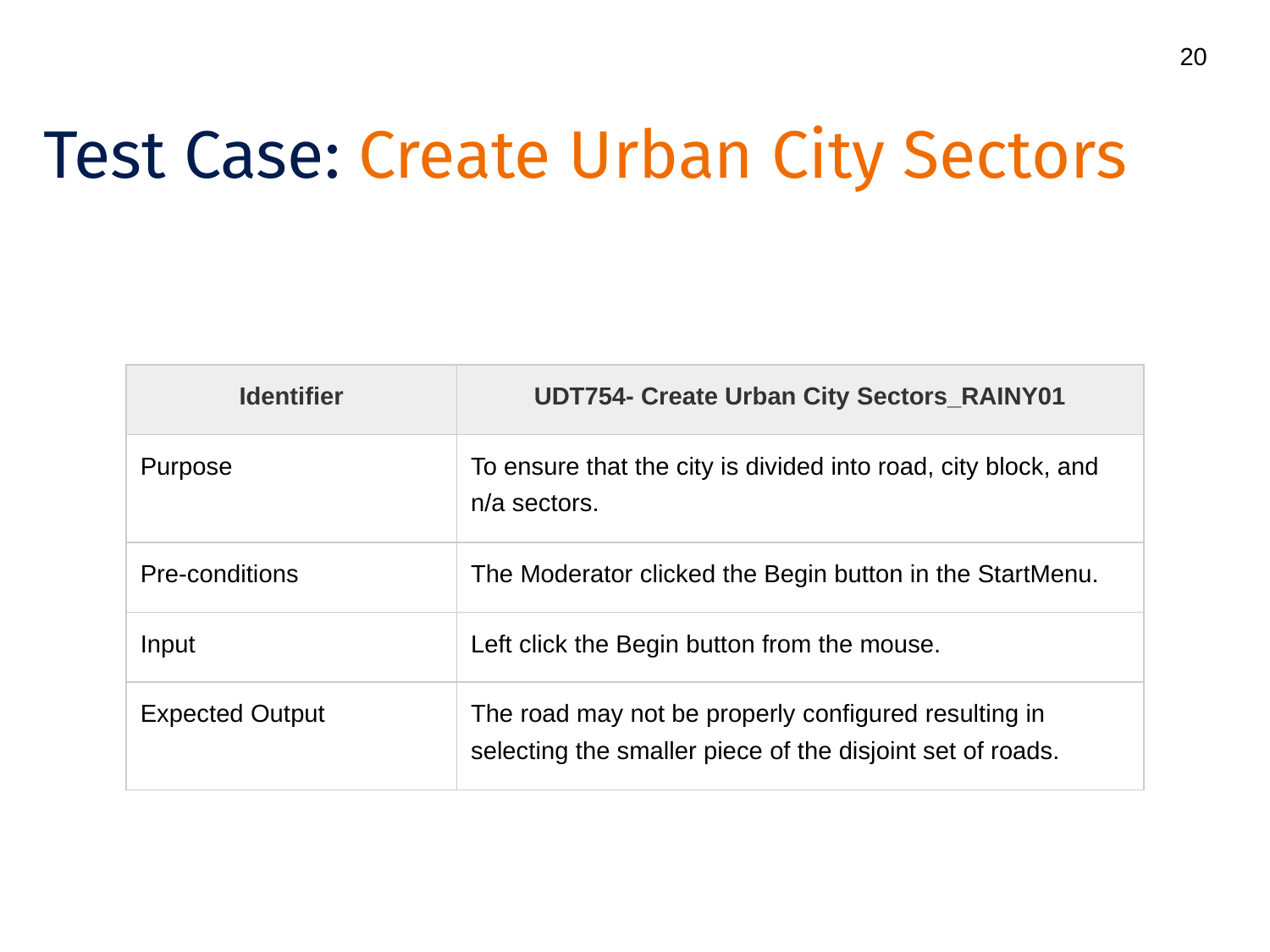

20
# Test Case: Create Urban City Sectors
| Identifier | UDT754- Create Urban City Sectors\_RAINY01 |
| --- | --- |
| Purpose | To ensure that the city is divided into road, city block, and n/a sectors. |
| Pre-conditions | The Moderator clicked the Begin button in the StartMenu. |
| Input | Left click the Begin button from the mouse. |
| Expected Output | The road may not be properly configured resulting in selecting the smaller piece of the disjoint set of roads. |